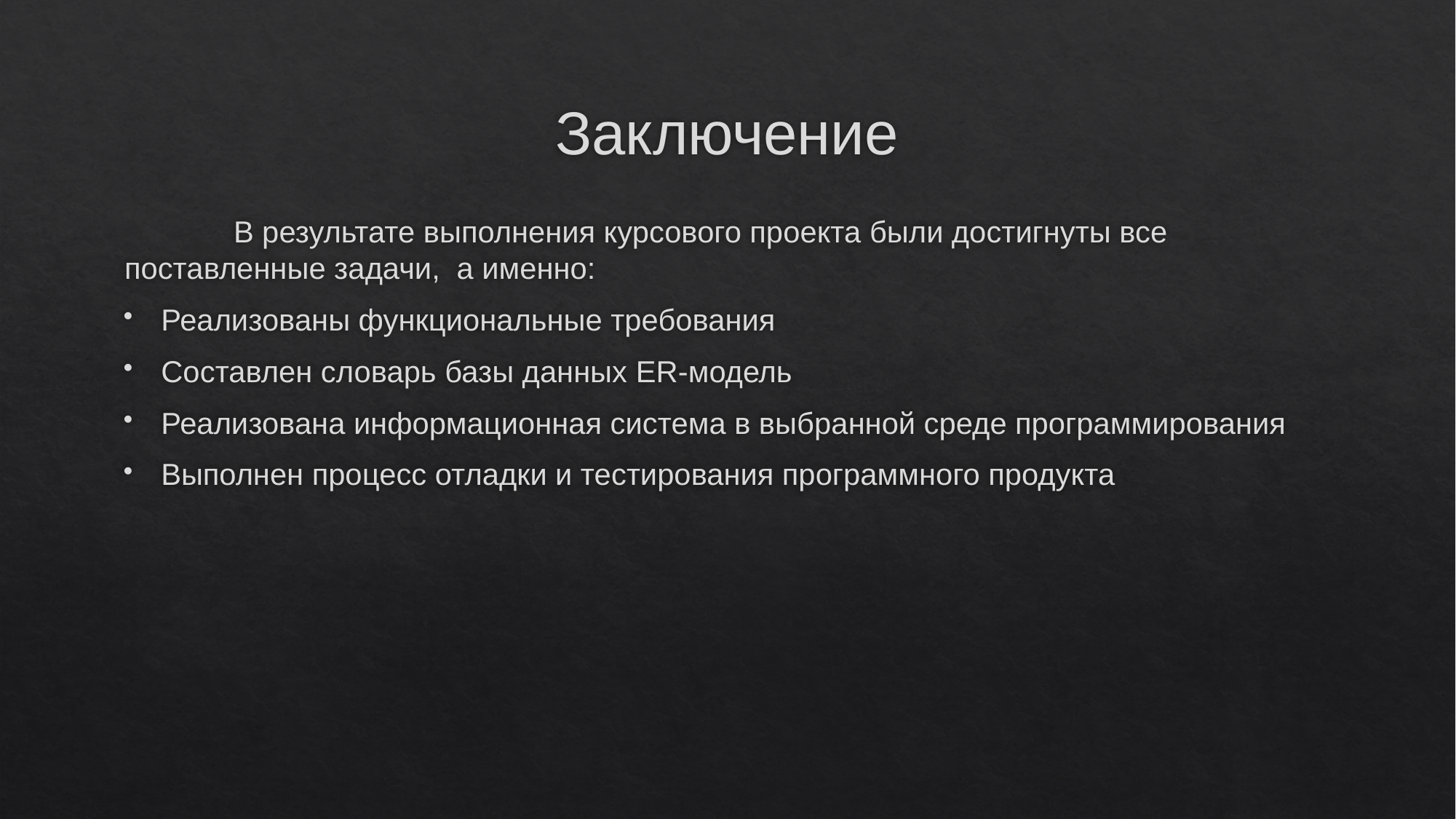

# Заключение
	В результате выполнения курсового проекта были достигнуты все поставленные задачи,  а именно:
Реализованы функциональные требования
Составлен словарь базы данных ER-модель
Реализована информационная система в выбранной среде программирования
Выполнен процесс отладки и тестирования программного продукта